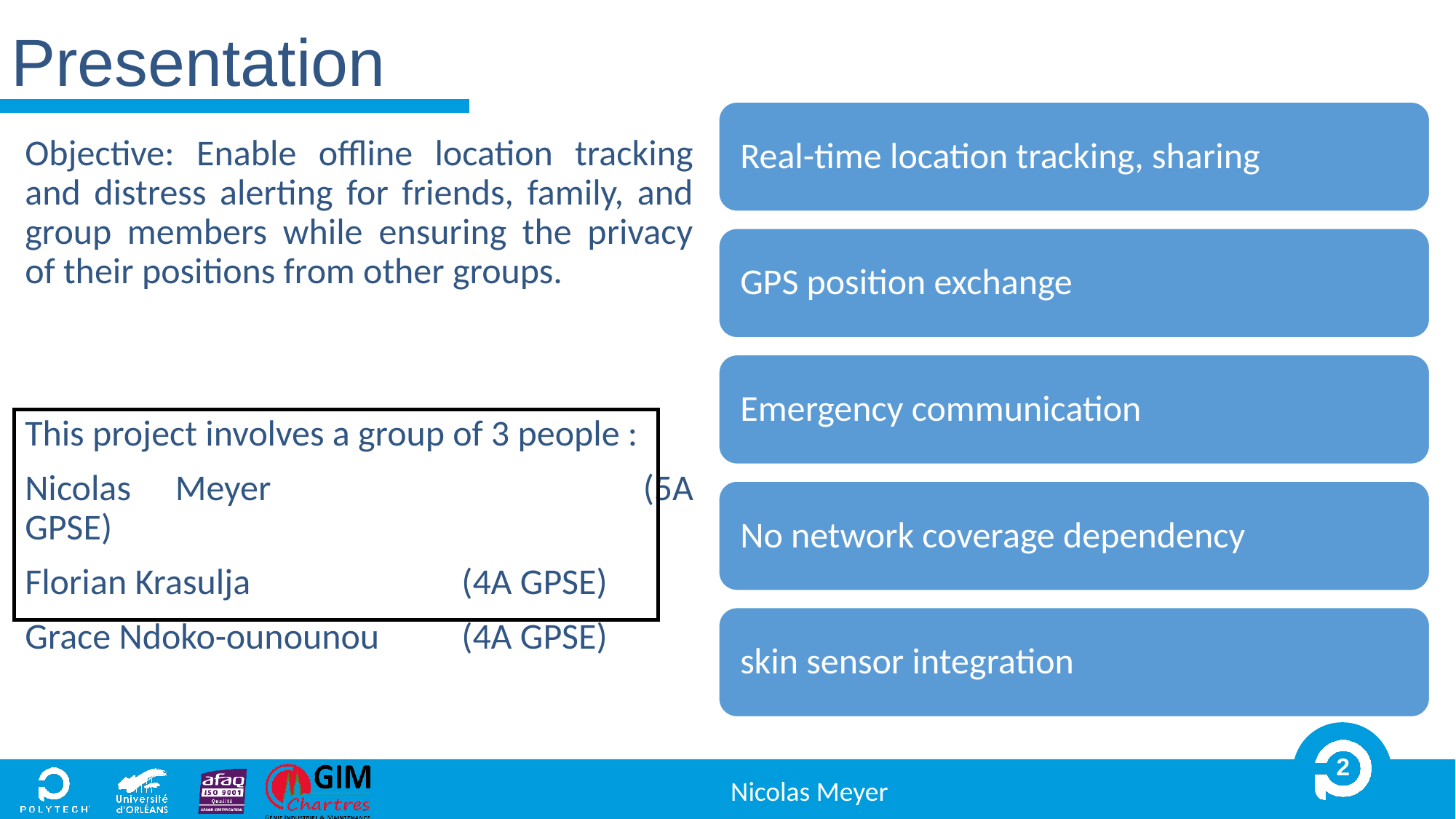

# Presentation
Real-time location tracking, sharing
GPS position exchange
Emergency communication
No network coverage dependency
skin sensor integration
Objective: Enable offline location tracking and distress alerting for friends, family, and group members while ensuring the privacy of their positions from other groups.
This project involves a group of 3 people :
Nicolas Meyer 			(5A GPSE)
Florian Krasulja 		(4A GPSE)
Grace Ndoko-ounounou 	(4A GPSE)